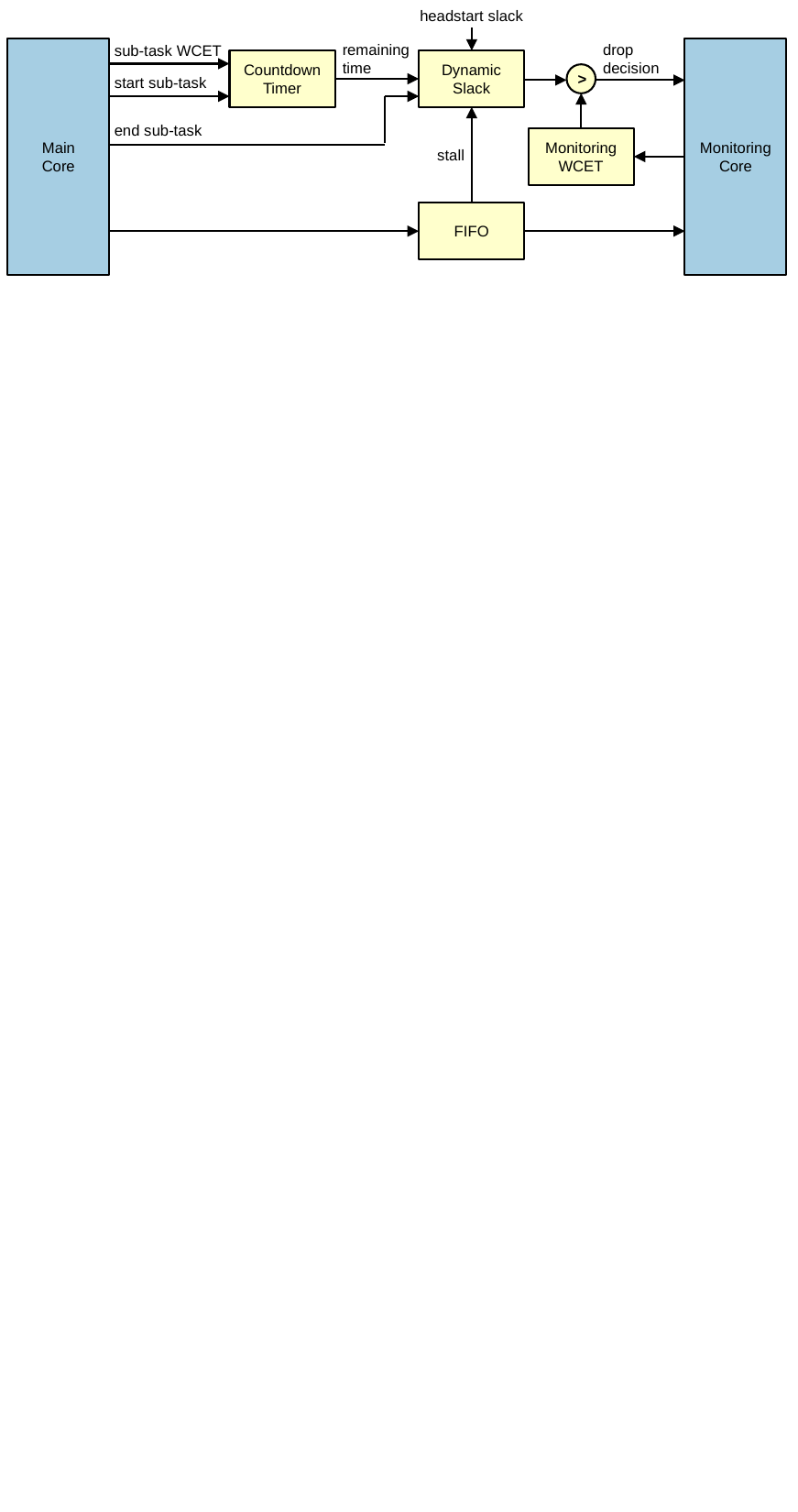

headstart slack
remaining time
drop decision
sub-task WCET
Main
Core
Monitoring Core
Countdown Timer
Dynamic Slack
>
start sub-task
end sub-task
Monitoring WCET
stall
FIFO